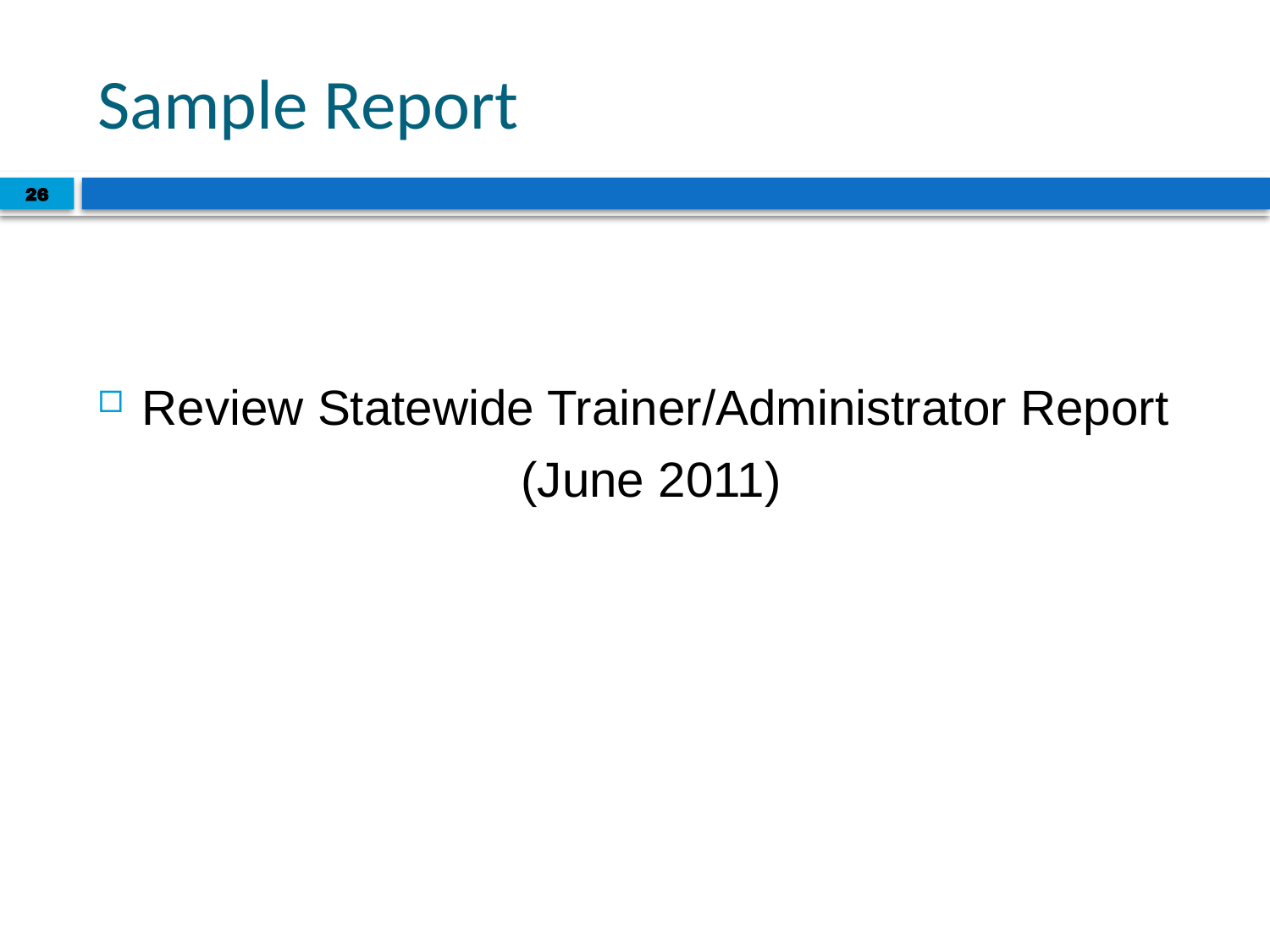

# Sample Report
26

Review Statewide Trainer/Administrator Report
(June 2011)